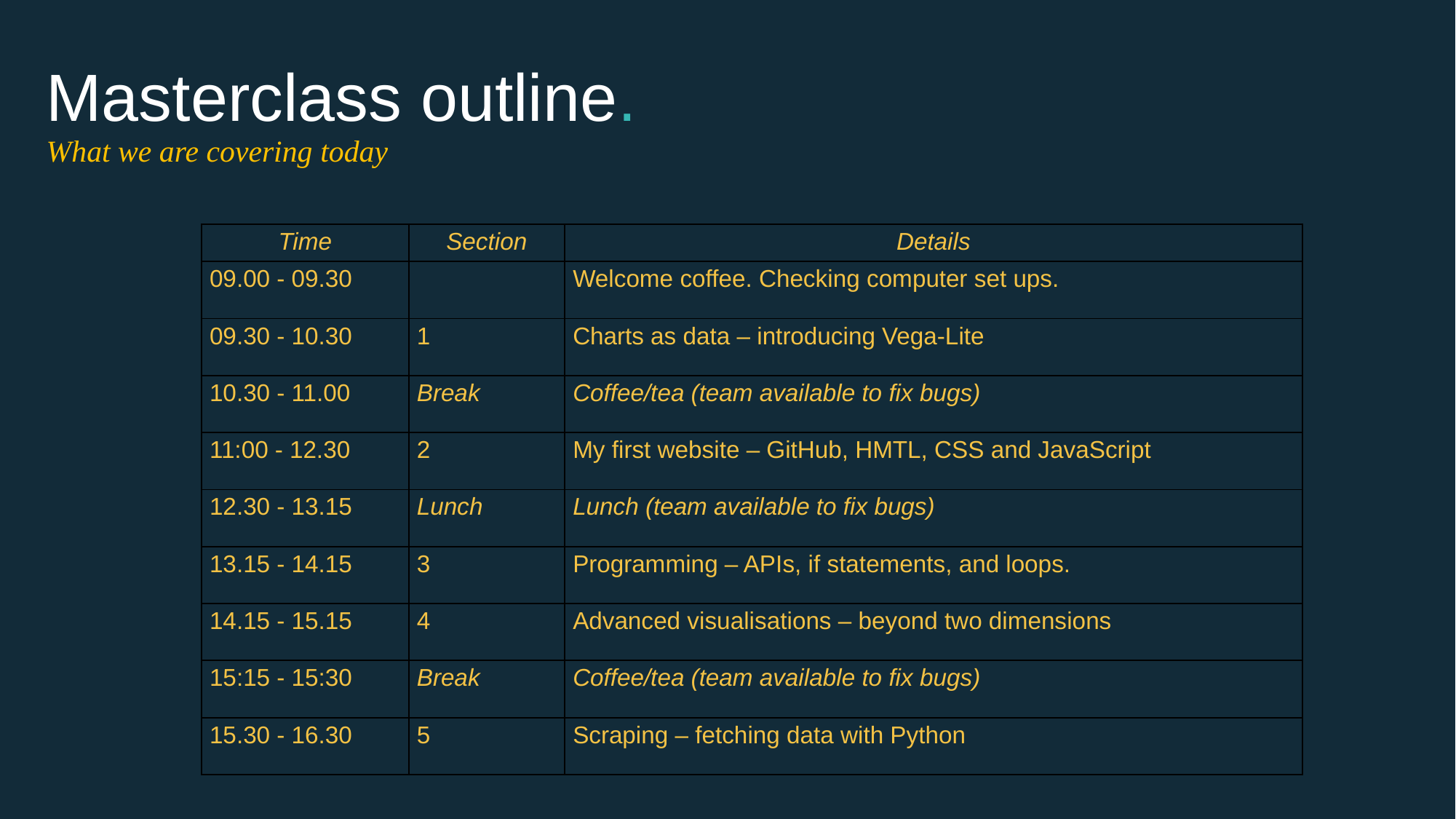

Masterclass outline.
What we are covering today

| Time | Section | Details |
| --- | --- | --- |
| 09.00 - 09.30 |  | Welcome coffee. Checking computer set ups. |
| 09.30 - 10.30 | 1 | Charts as data – introducing Vega-Lite |
| 10.30 - 11.00 | Break | Coffee/tea (team available to fix bugs) |
| 11:00 - 12.30 | 2 | My first website – GitHub, HMTL, CSS and JavaScript |
| 12.30 - 13.15 | Lunch | Lunch (team available to fix bugs) |
| 13.15 - 14.15 | 3 | Programming – APIs, if statements, and loops. |
| 14.15 - 15.15 | 4 | Advanced visualisations – beyond two dimensions |
| 15:15 - 15:30 | Break | Coffee/tea (team available to fix bugs) |
| 15.30 - 16.30 | 5 | Scraping – fetching data with Python |